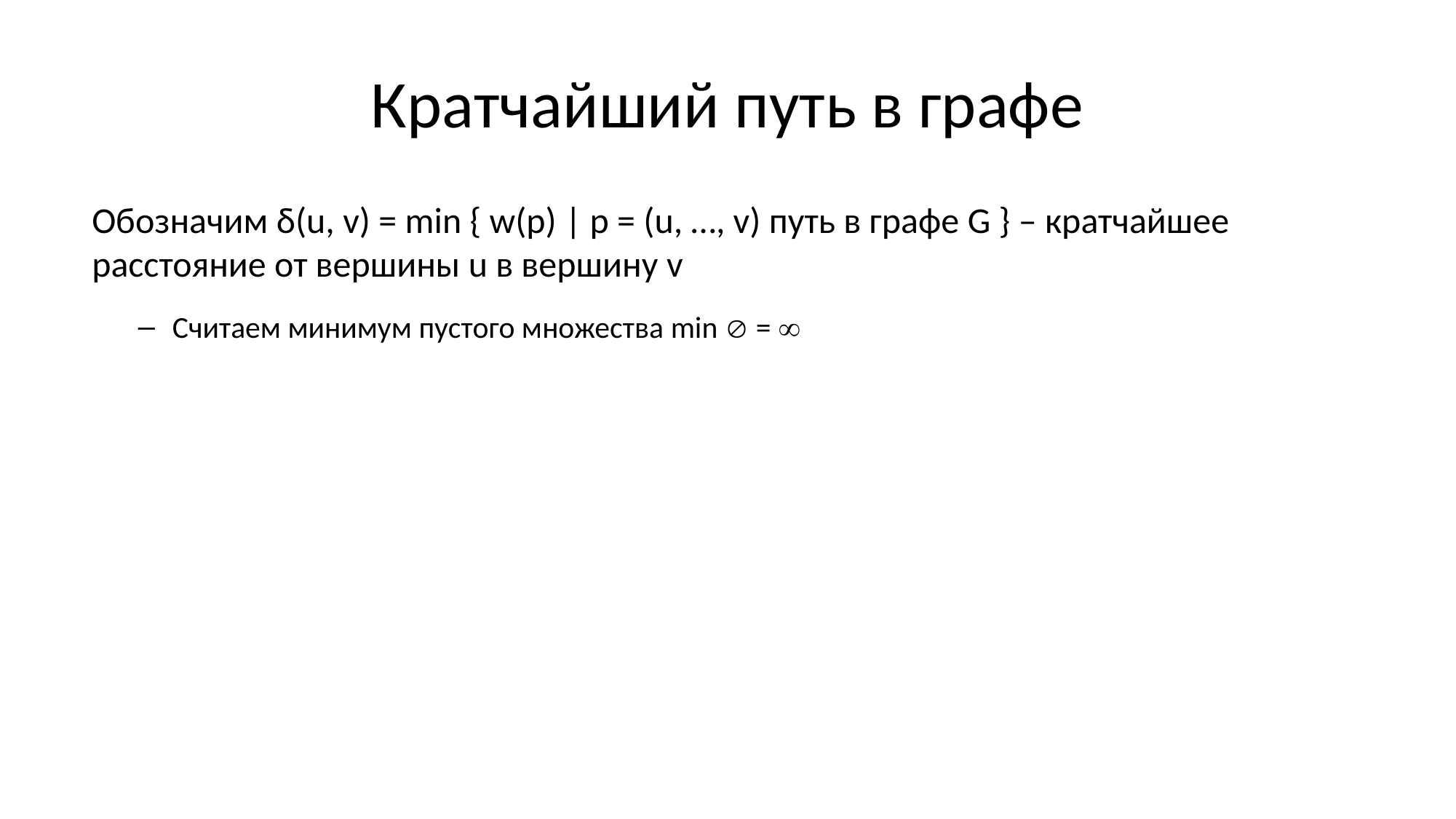

# Кратчайший путь в графе
Обозначим δ(u, v) = min { w(p) | p = (u, …, v) путь в графе G } – кратчайшее расстояние от вершины u в вершину v
Считаем минимум пустого множества min ∅ = ∞

Путь p из вершины u в вершину v является кратчайшим, если w(p) = δ(u, v)
Кратчайших путей может быть несколько